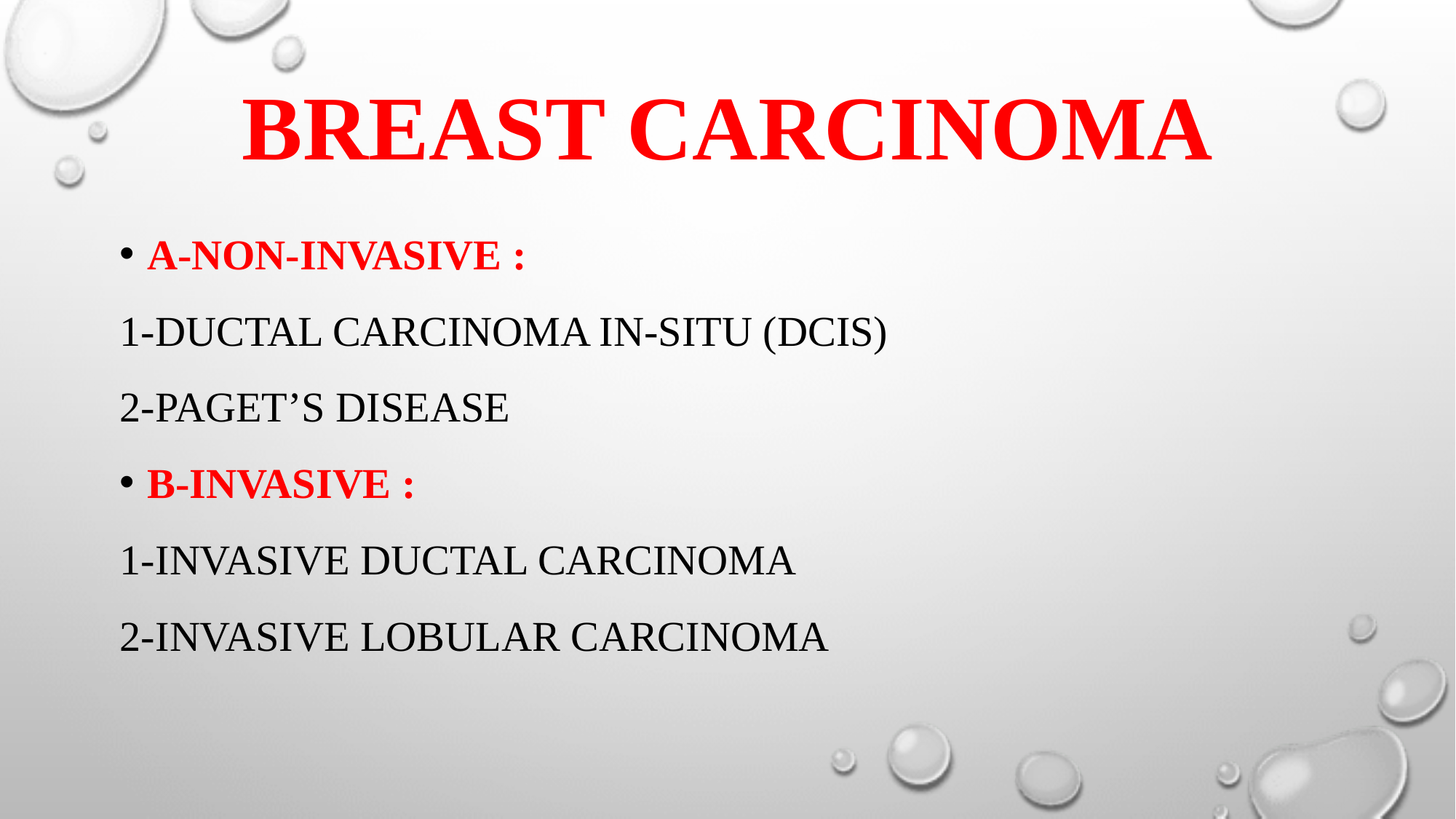

# Breast Carcinoma
A-Non-Invasive :
1-Ductal Carcinoma In-situ (DCIS)
2-Paget’s disease
B-Invasive :
1-Invasive ductal carcinoma
2-Invasive Lobular carcinoma